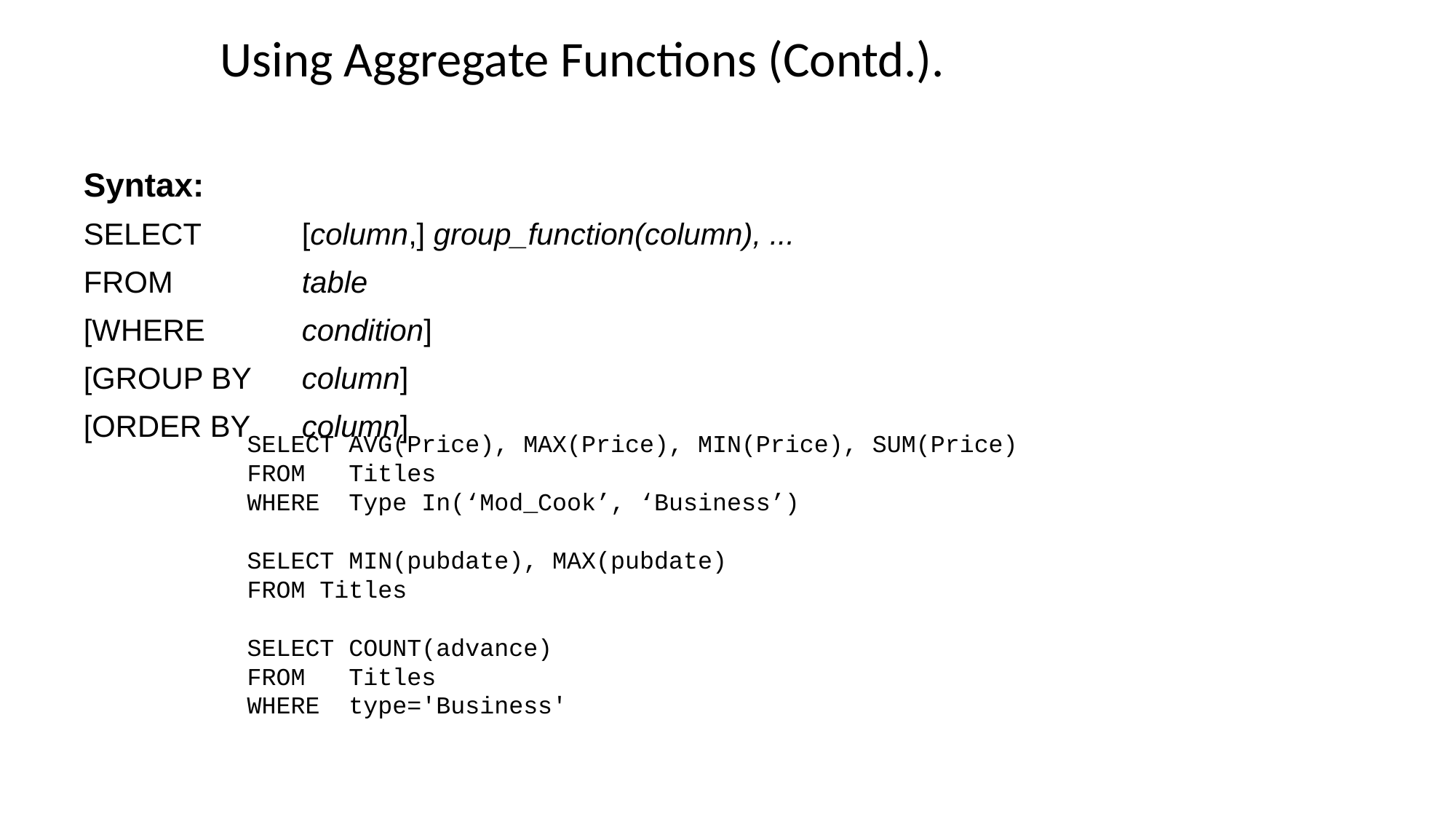

Using Aggregate Functions (Contd.).
Syntax:
SELECT	[column,] group_function(column), ...
FROM		table
[WHERE	condition]
[GROUP BY	column]
[ORDER BY	column]

SELECT AVG(Price), MAX(Price), MIN(Price), SUM(Price)
FROM   Titles
WHERE  Type In(‘Mod_Cook’, ‘Business’)

SELECT MIN(pubdate), MAX(pubdate)
FROM Titles

SELECT COUNT(advance)
FROM   Titles
WHERE  type='Business'